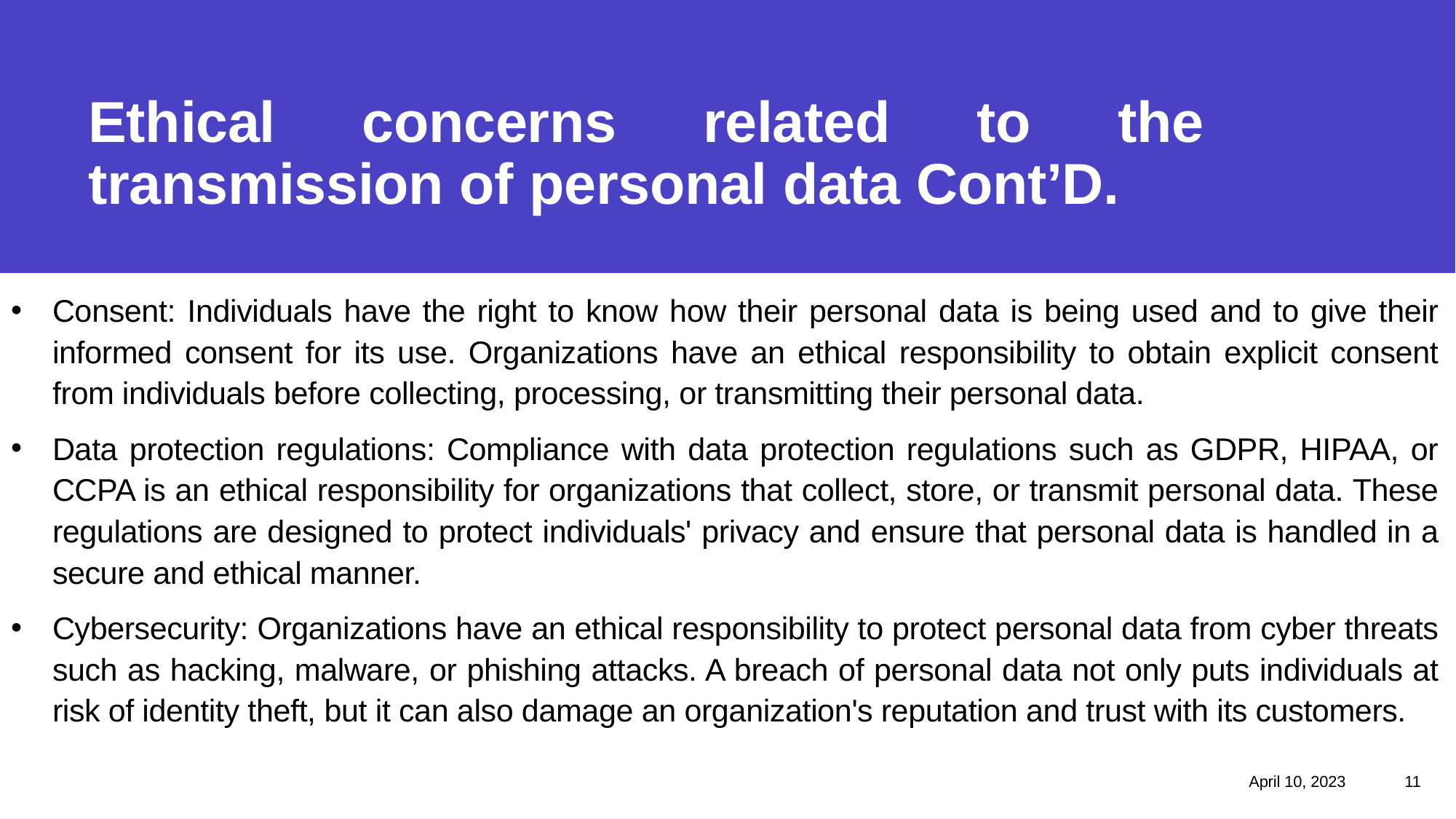

# Ethical concerns related to the transmission of personal data Cont’D.
Consent: Individuals have the right to know how their personal data is being used and to give their informed consent for its use. Organizations have an ethical responsibility to obtain explicit consent from individuals before collecting, processing, or transmitting their personal data.
Data protection regulations: Compliance with data protection regulations such as GDPR, HIPAA, or CCPA is an ethical responsibility for organizations that collect, store, or transmit personal data. These regulations are designed to protect individuals' privacy and ensure that personal data is handled in a secure and ethical manner.
Cybersecurity: Organizations have an ethical responsibility to protect personal data from cyber threats such as hacking, malware, or phishing attacks. A breach of personal data not only puts individuals at risk of identity theft, but it can also damage an organization's reputation and trust with its customers.

April 10, 2023
Presentation title
11